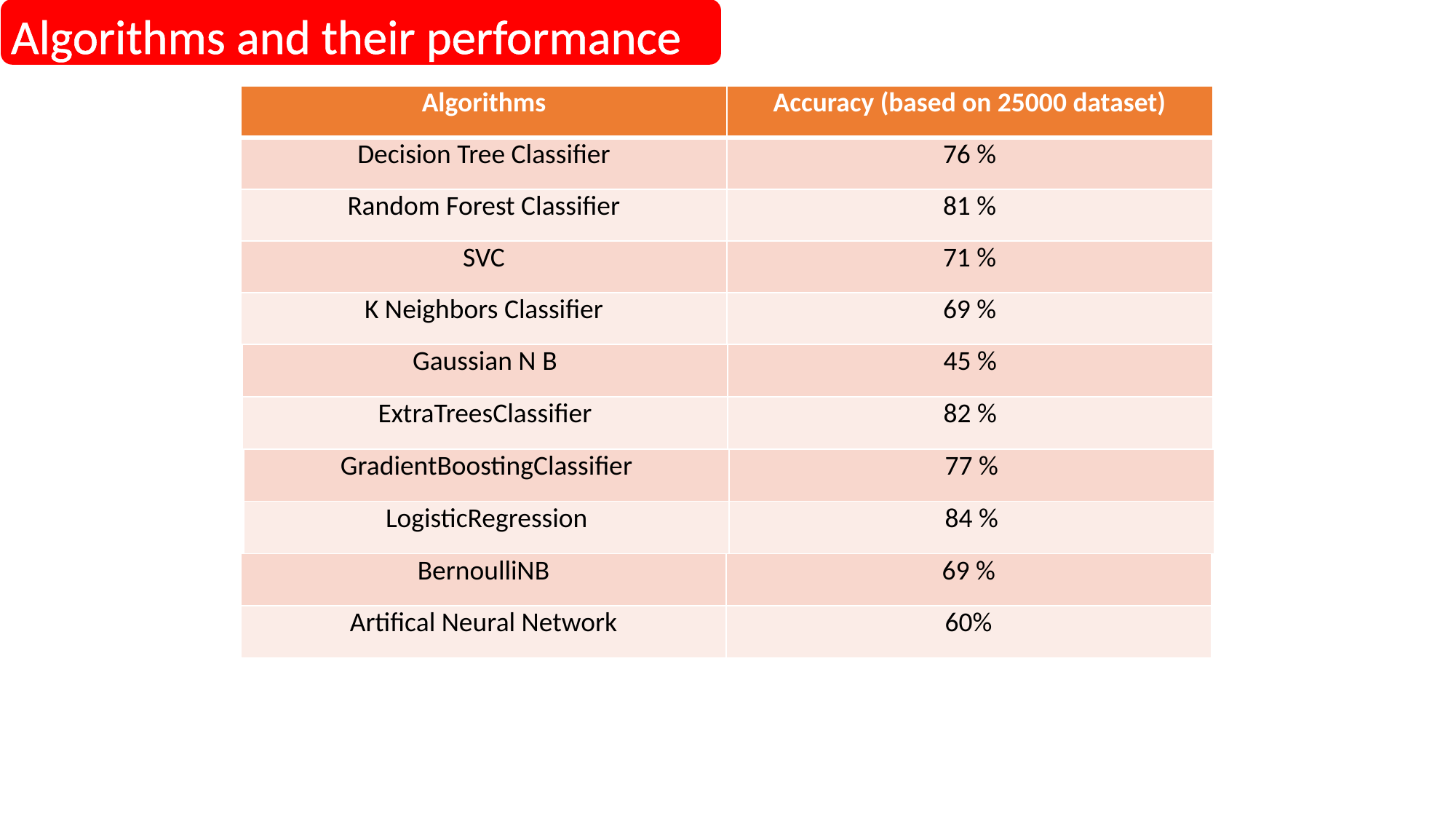

Algorithms and their performance

| Algorithms | Accuracy (based on 25000 dataset) |
| --- | --- |
| Decision Tree Classifier | 76 % |
| Random Forest Classifier | 81 % |
| SVC | 71 % |
| K Neighbors Classifier | 69 % |
| Gaussian N B | 45 % |
| --- | --- |
| ExtraTreesClassifier | 82 % |
| GradientBoostingClassifier | 77 % |
| --- | --- |
| LogisticRegression | 84 % |
| BernoulliNB | 69 % |
| --- | --- |
| Artifical Neural Network | 60% |